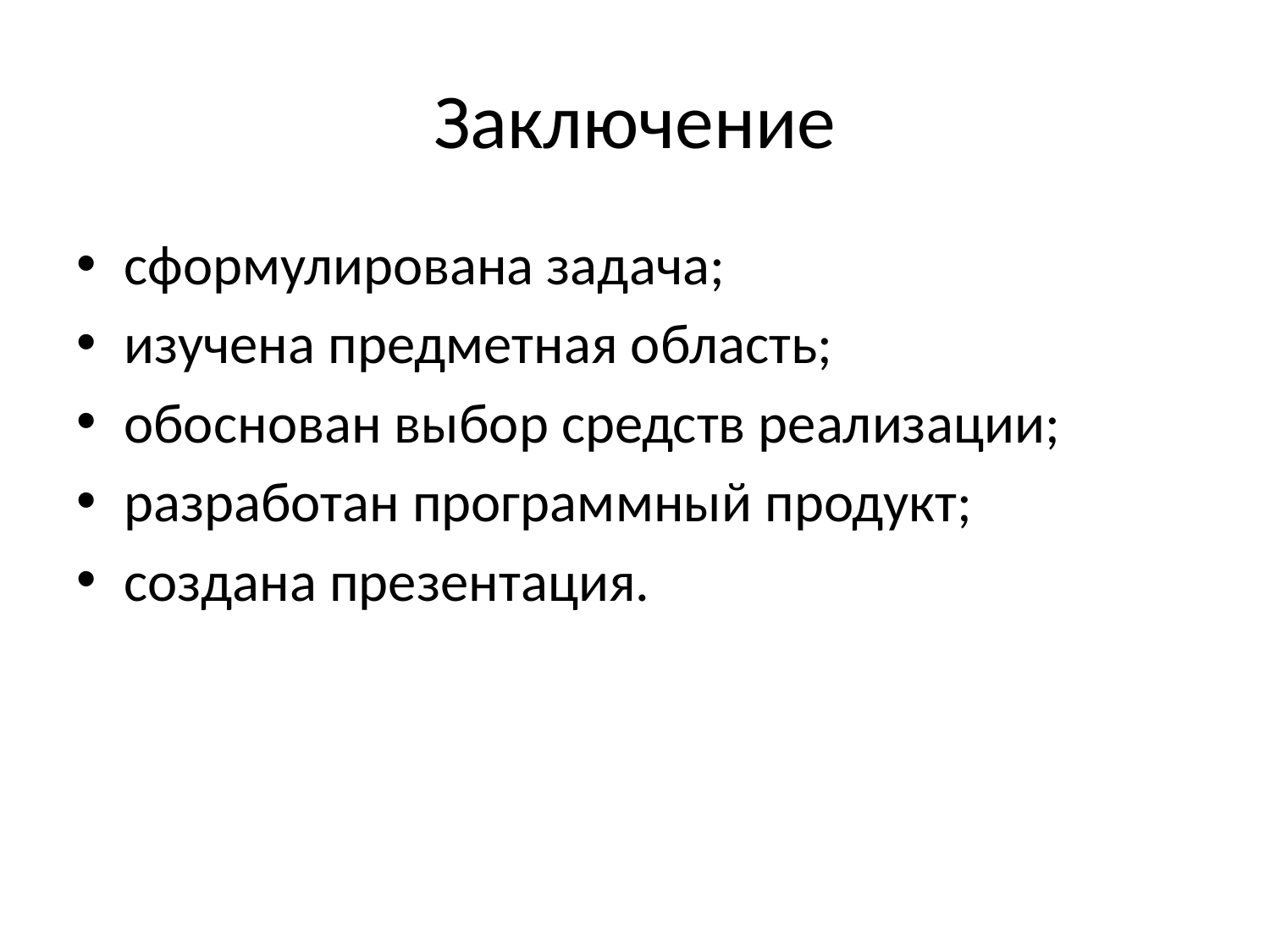

# Заключение
сформулирована задача;
изучена предметная область;
обоснован выбор средств реализации;
разработан программный продукт;
создана презентация.